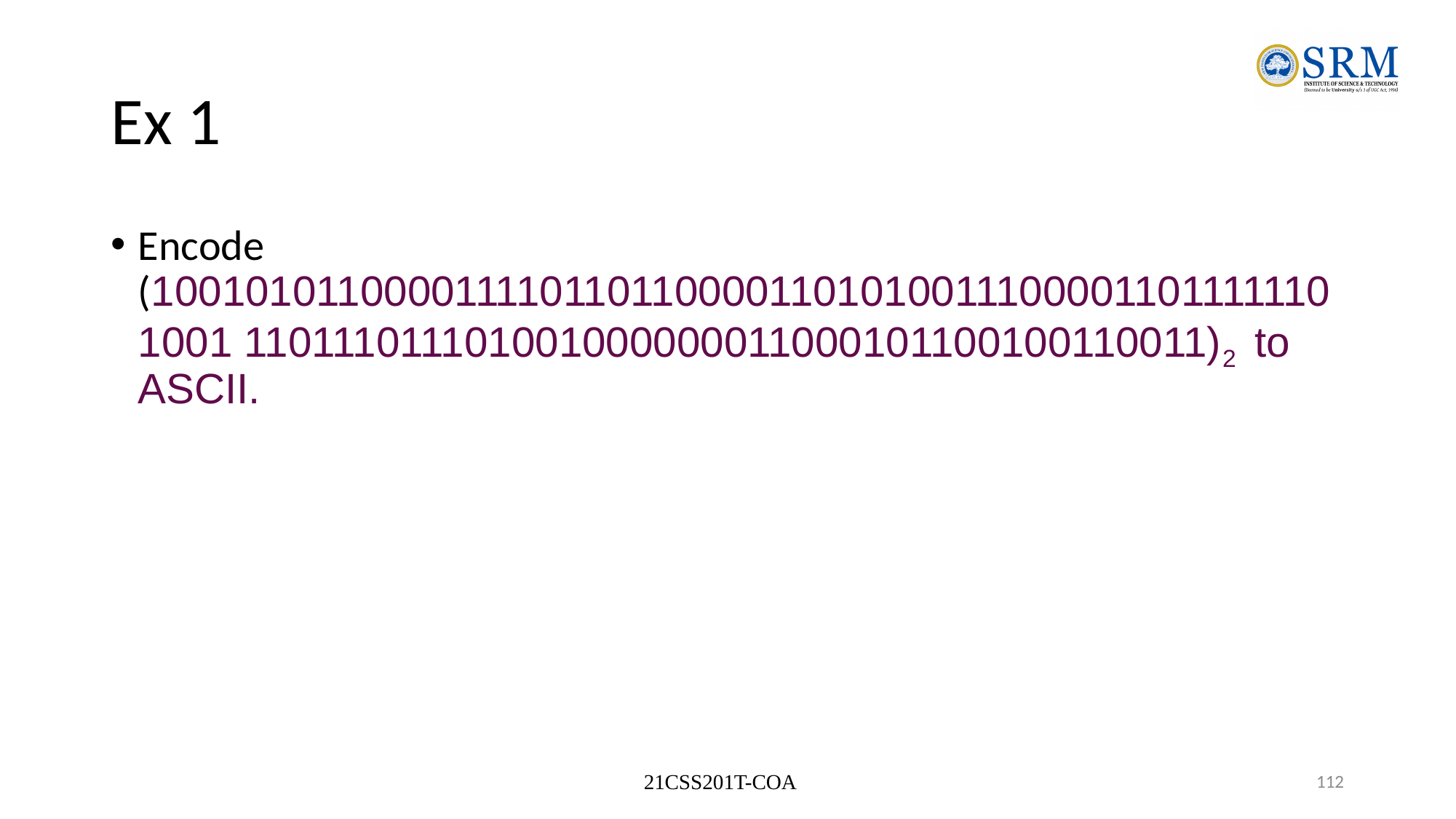

# Ex 1
Encode (10010101100001111011011000011010100111000011011111101001 110111011101001000000011000101100100110011)2  to ASCII.

21CSS201T-COA
112